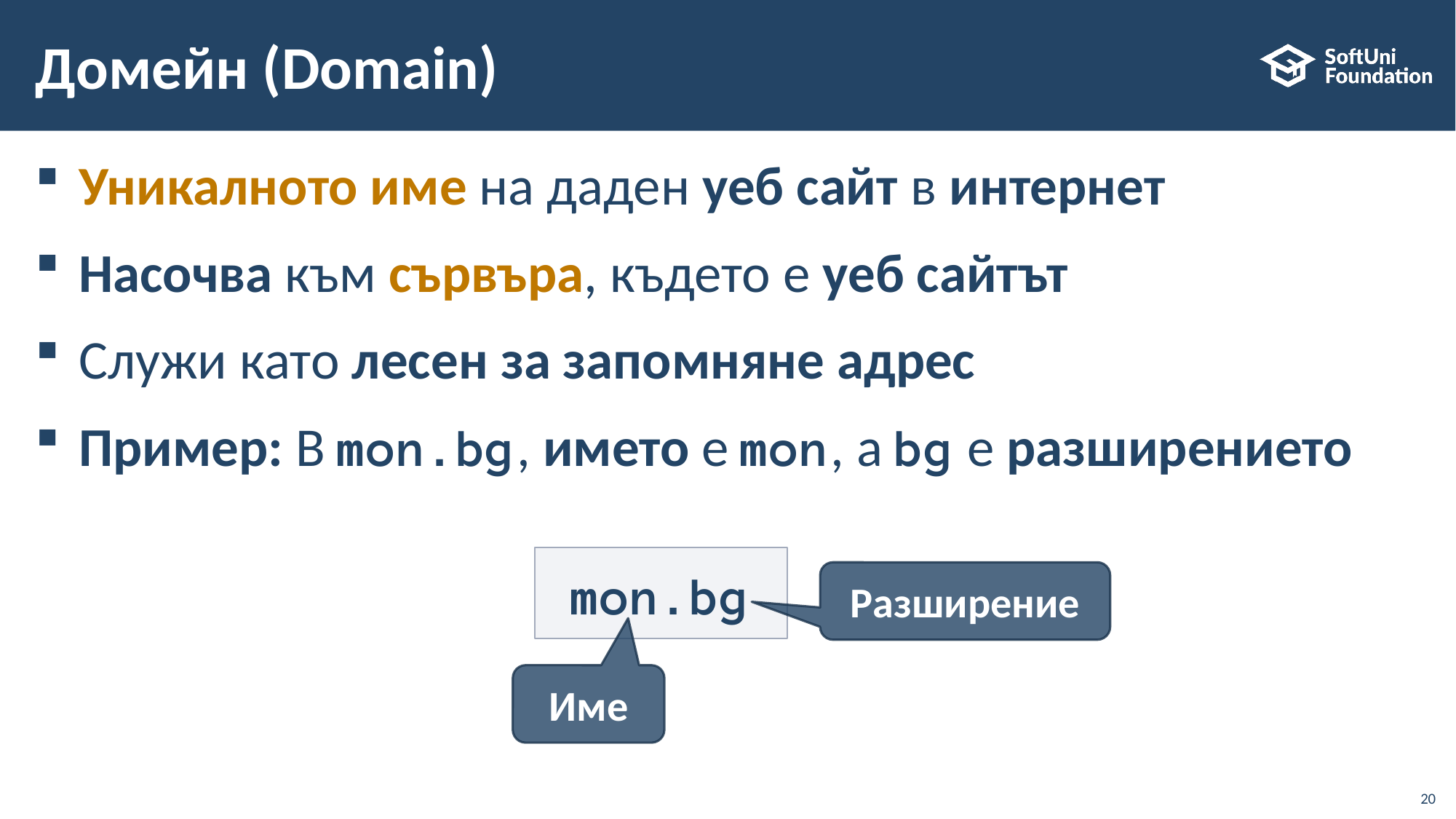

# Домейн (Domain)
Уникалното име на даден уеб сайт в интернет
Насочва към сървъра, където е уеб сайтът
Служи като лесен за запомняне адрес
Пример: В mon.bg, името е mon, а bg е разширението

mon.bg
Разширение
Име
20